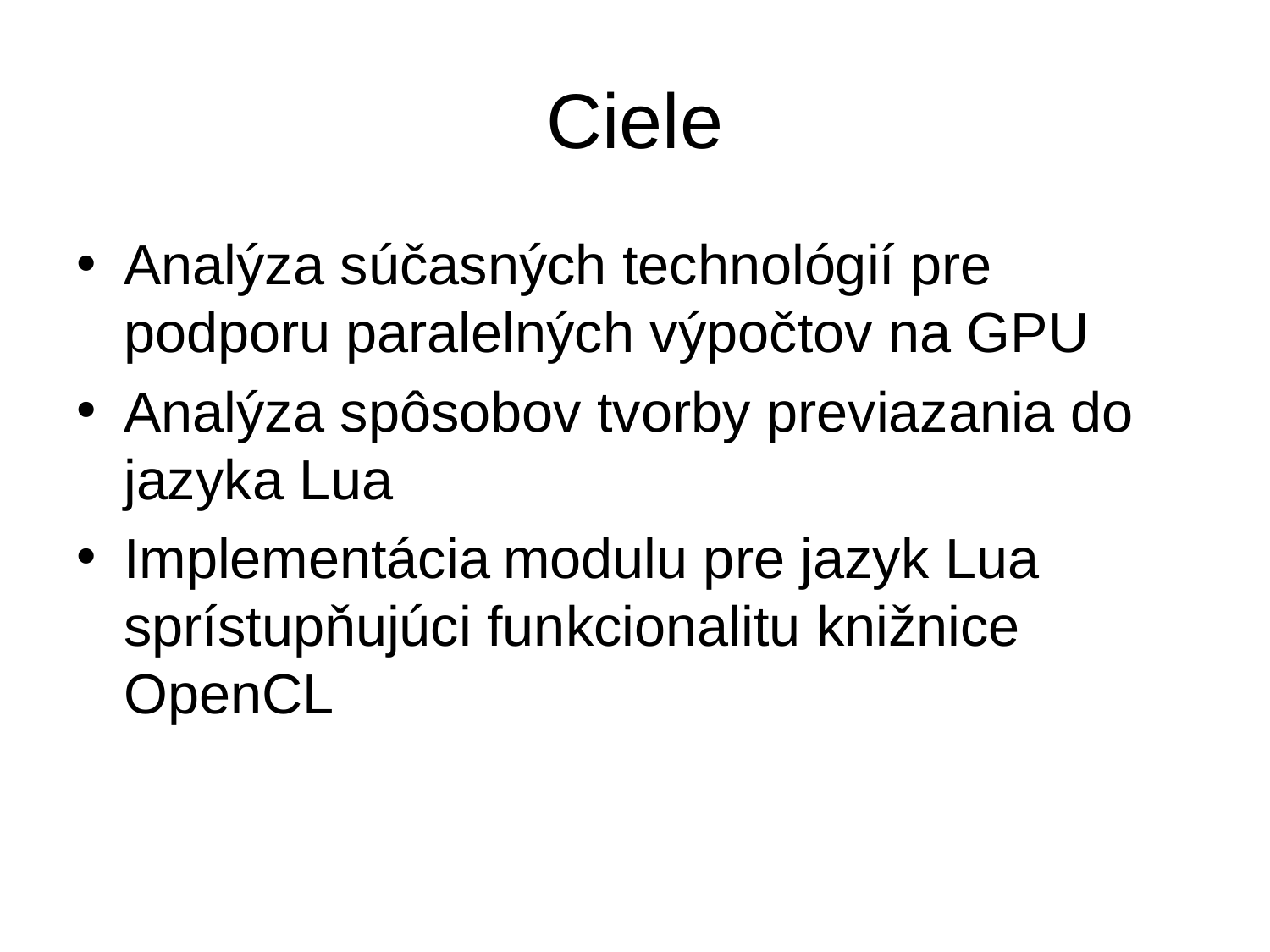

# Ciele
Analýza súčasných technológií pre podporu paralelných výpočtov na GPU
Analýza spôsobov tvorby previazania do jazyka Lua
Implementácia modulu pre jazyk Lua sprístupňujúci funkcionalitu knižnice OpenCL